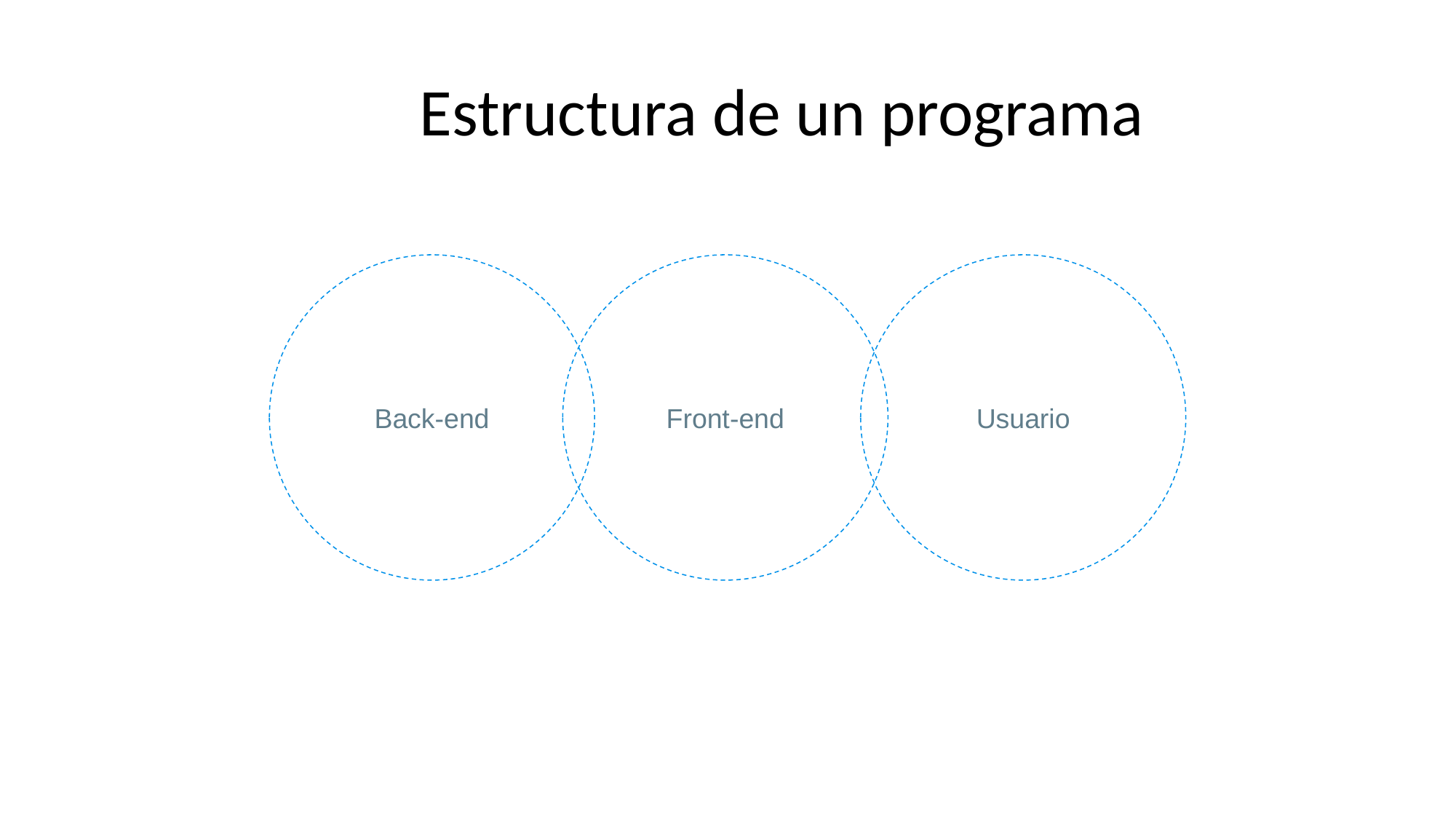

# Estructura de un programa
Back-end
Front-end
Usuario